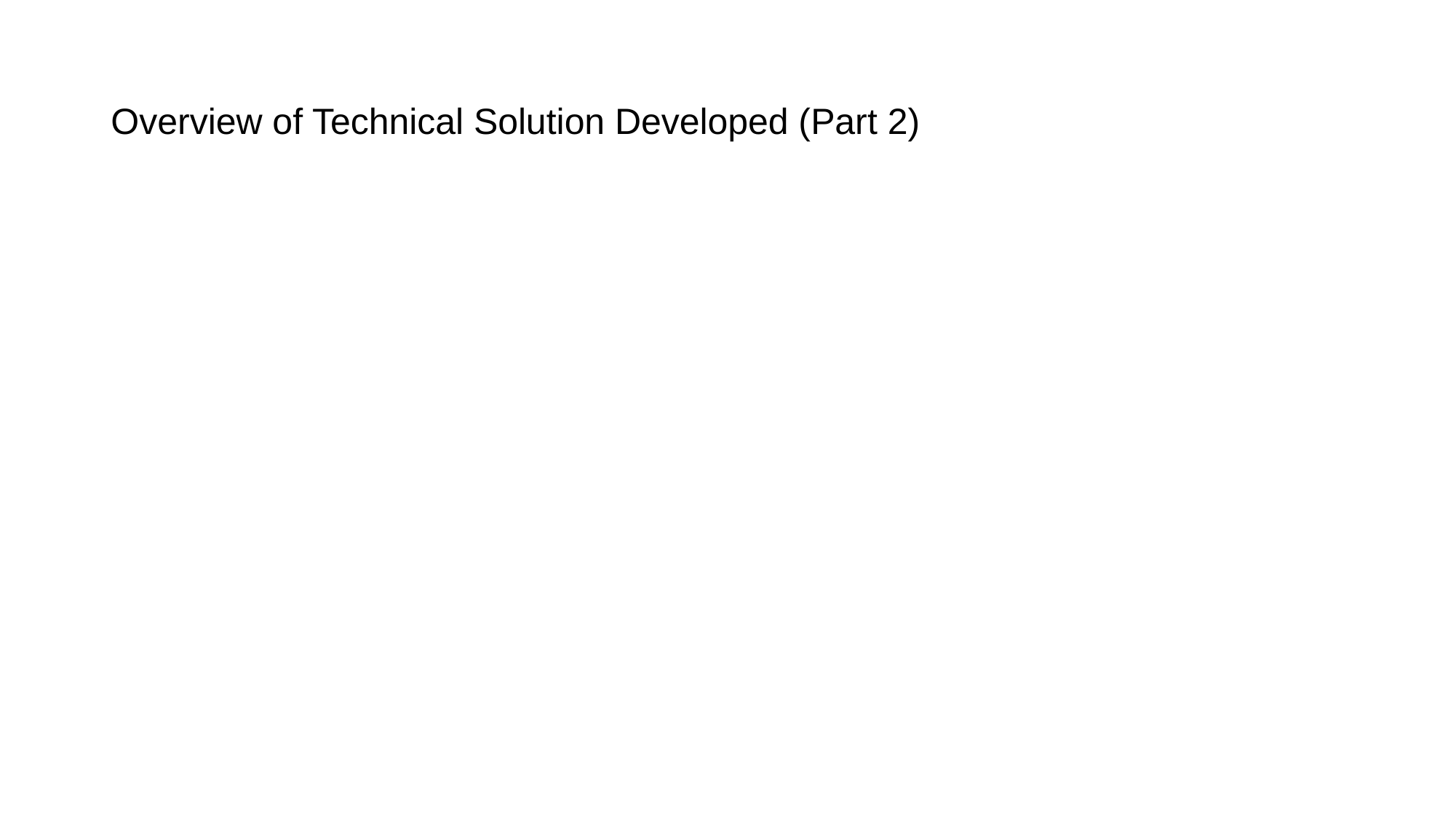

# Overview of Technical Solution Developed (Part 2)